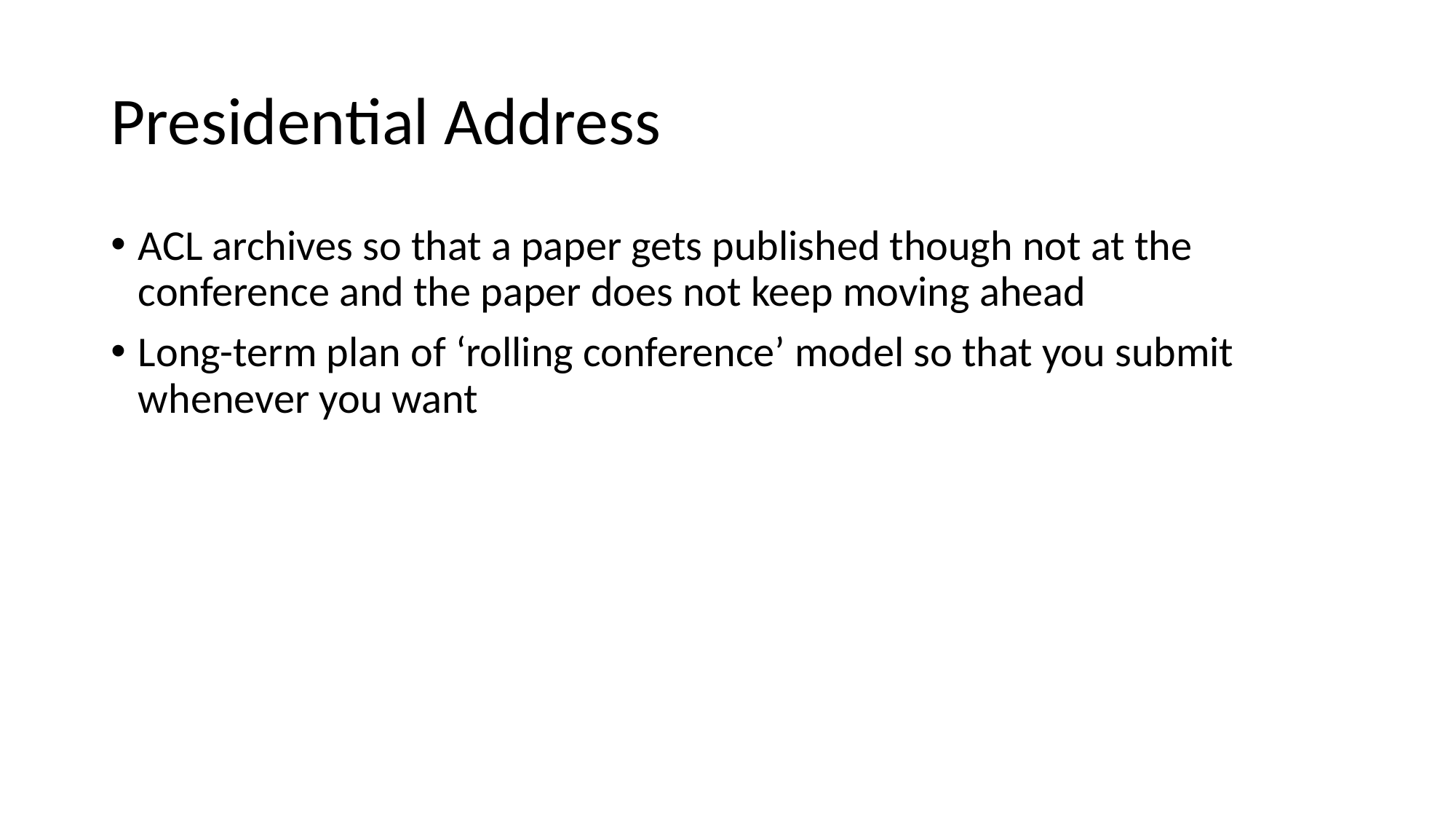

# Presidential Address
ACL archives so that a paper gets published though not at the conference and the paper does not keep moving ahead
Long-term plan of ‘rolling conference’ model so that you submit whenever you want